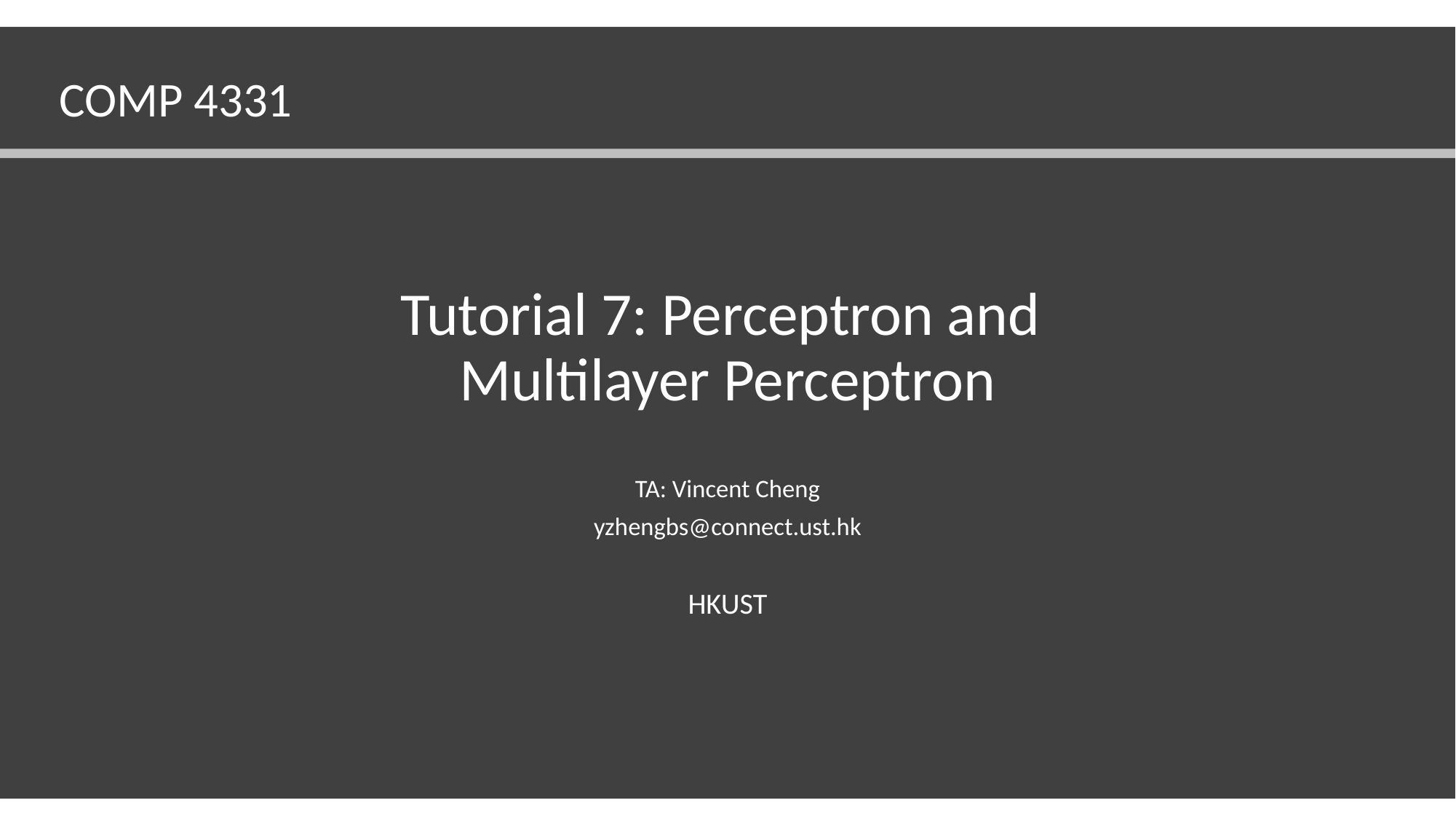

COMP 4331
# Tutorial 7: Perceptron and Multilayer Perceptron

TA: Vincent Cheng
yzhengbs@connect.ust.hk

HKUST